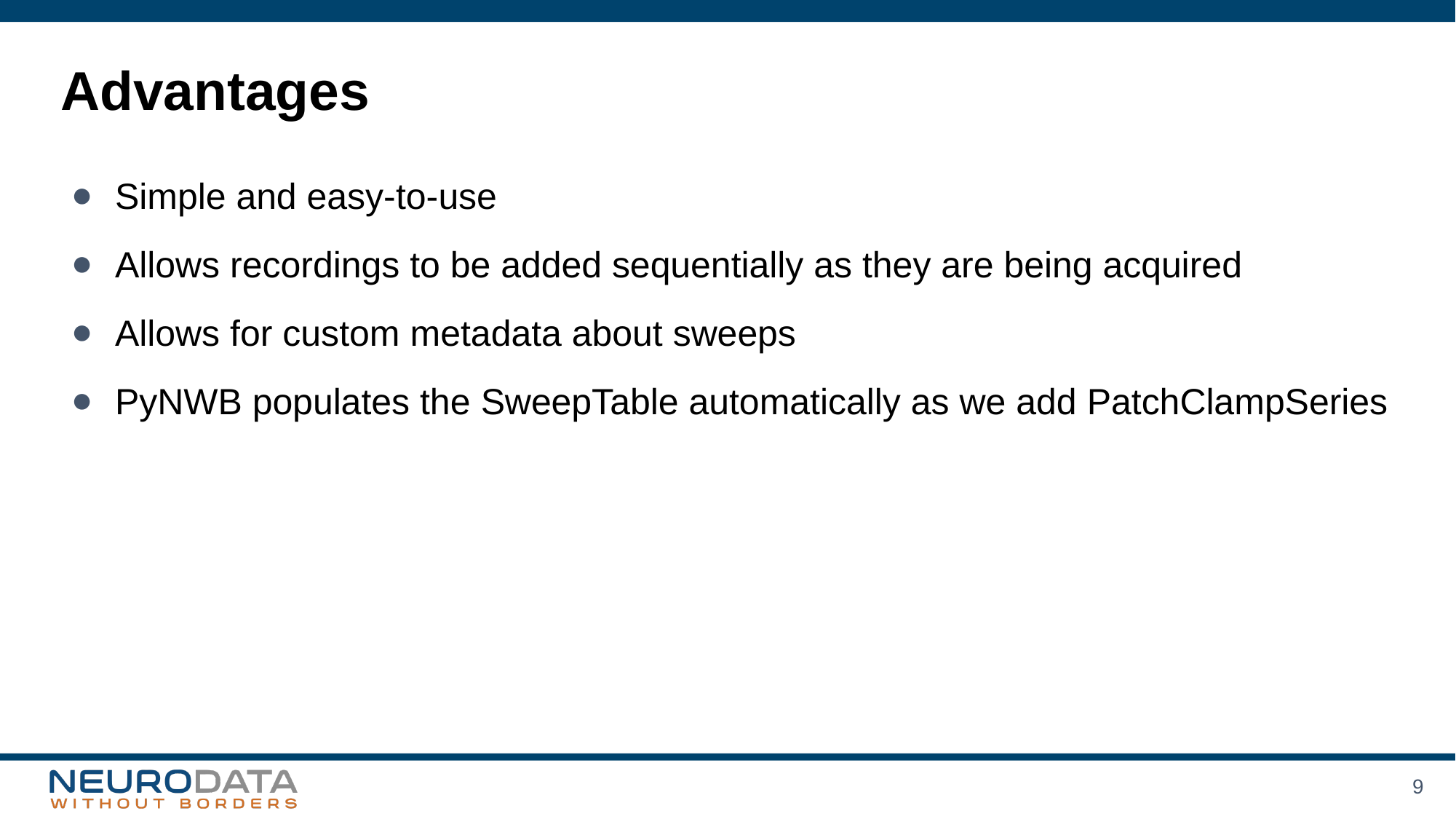

# Advantages
Simple and easy-to-use
Allows recordings to be added sequentially as they are being acquired
Allows for custom metadata about sweeps
PyNWB populates the SweepTable automatically as we add PatchClampSeries
9